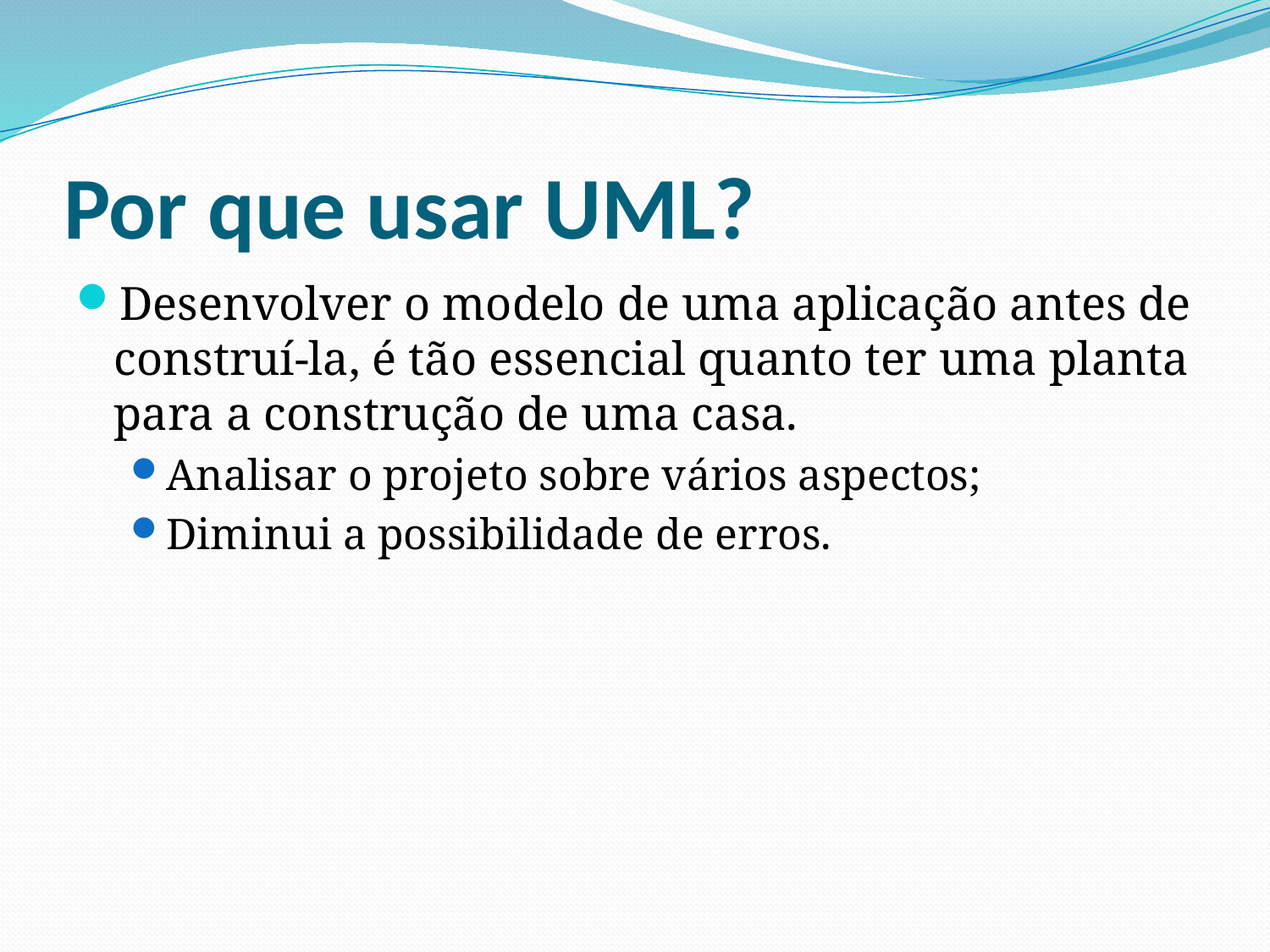

# Por que usar UML?
Desenvolver o modelo de uma aplicação antes de construí-la, é tão essencial quanto ter uma planta para a construção de uma casa.
Analisar o projeto sobre vários aspectos;
Diminui a possibilidade de erros.